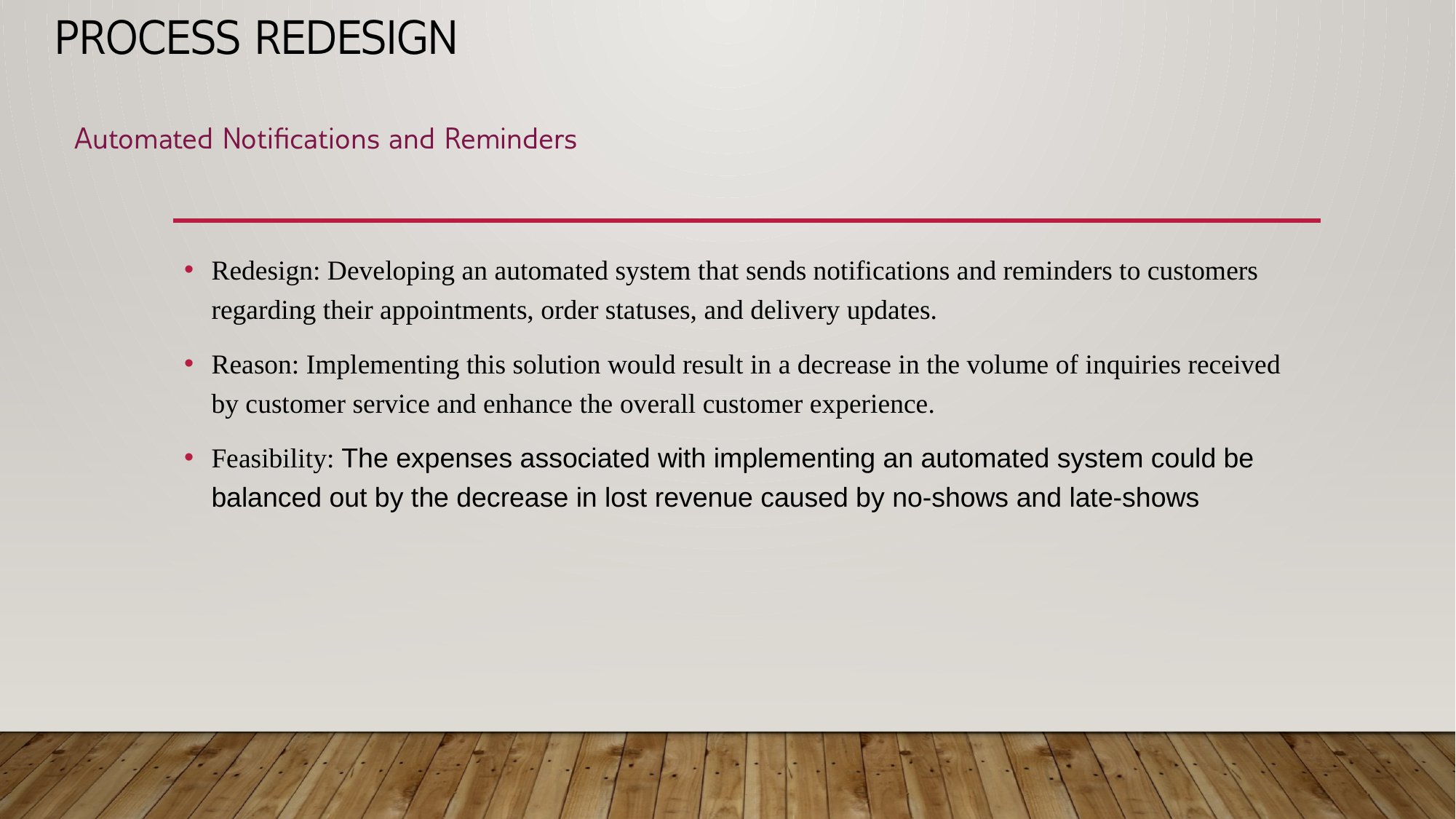

# Process Redesign
Automated Notifications and Reminders
Redesign: Developing an automated system that sends notifications and reminders to customers regarding their appointments, order statuses, and delivery updates.
Reason: Implementing this solution would result in a decrease in the volume of inquiries received by customer service and enhance the overall customer experience.
Feasibility: The expenses associated with implementing an automated system could be balanced out by the decrease in lost revenue caused by no-shows and late-shows